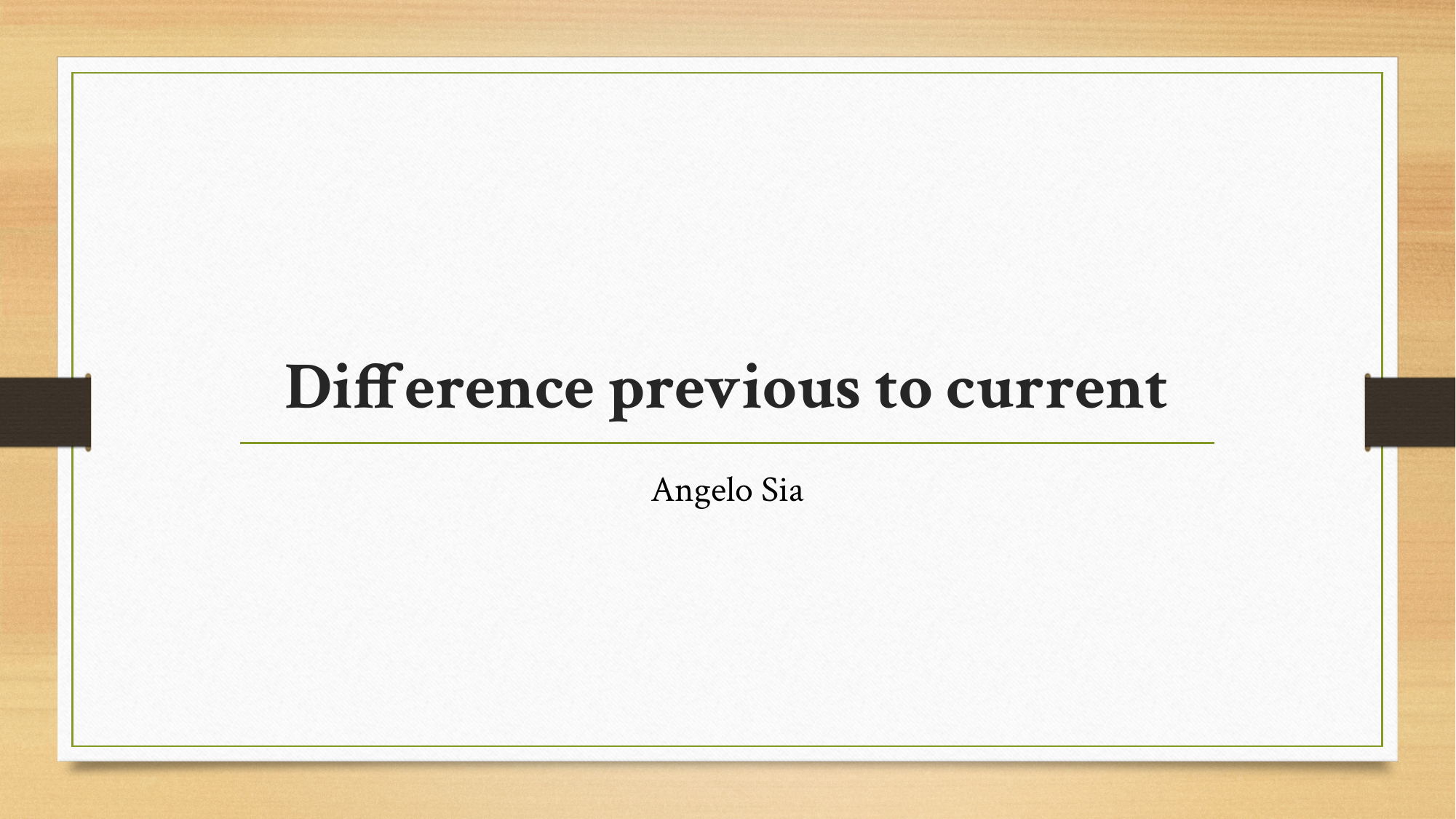

# Difference previous to current
Angelo Sia